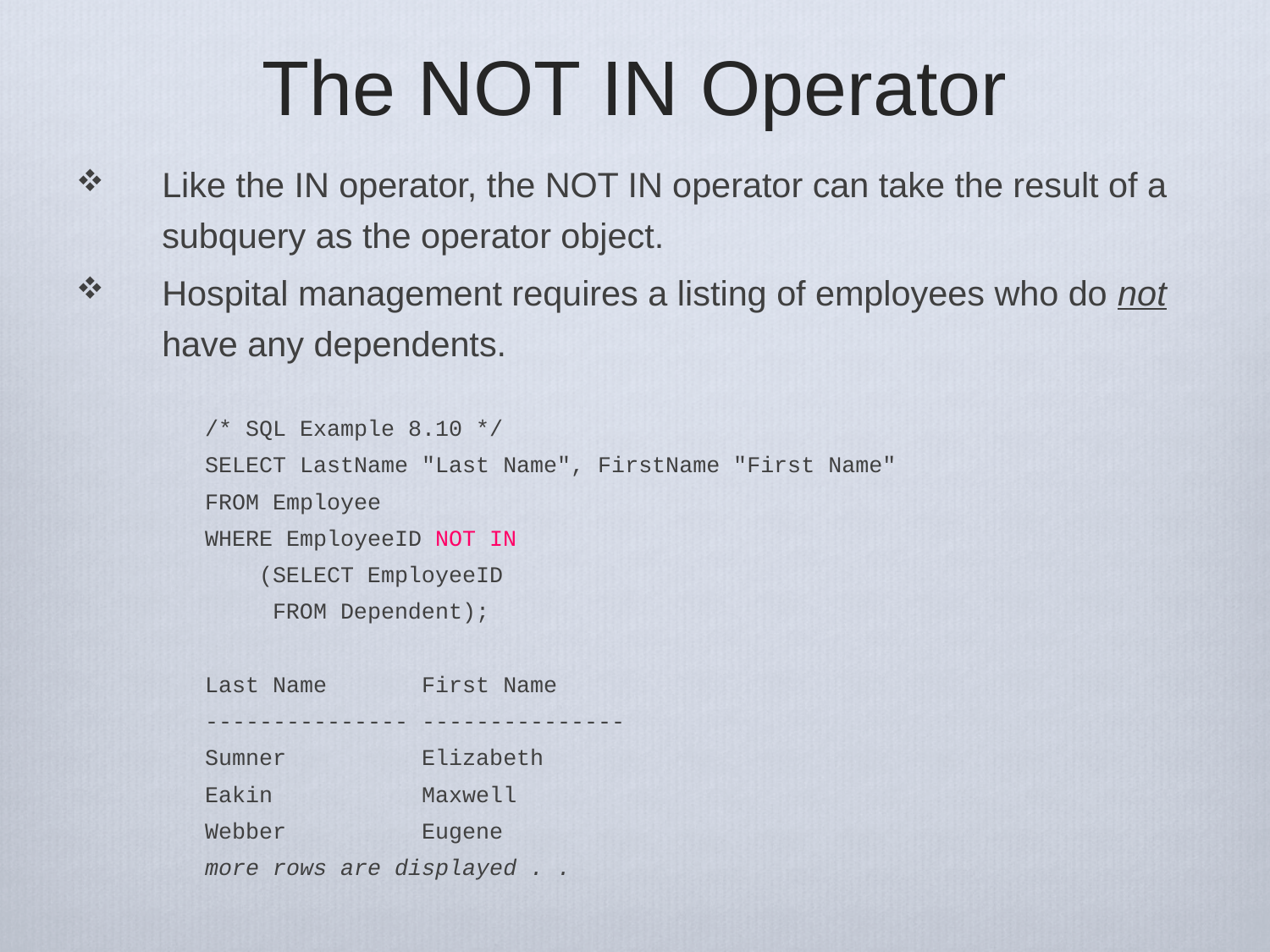

# The NOT IN Operator
Like the IN operator, the NOT IN operator can take the result of a subquery as the operator object.
Hospital management requires a listing of employees who do not have any dependents.

/* SQL Example 8.10 */
SELECT LastName "Last Name", FirstName "First Name"
FROM Employee
WHERE EmployeeID NOT IN
    (SELECT EmployeeID
     FROM Dependent);

Last Name       First Name
--------------- ---------------
Sumner          Elizabeth
Eakin           Maxwell
Webber          Eugene
more rows are displayed . .